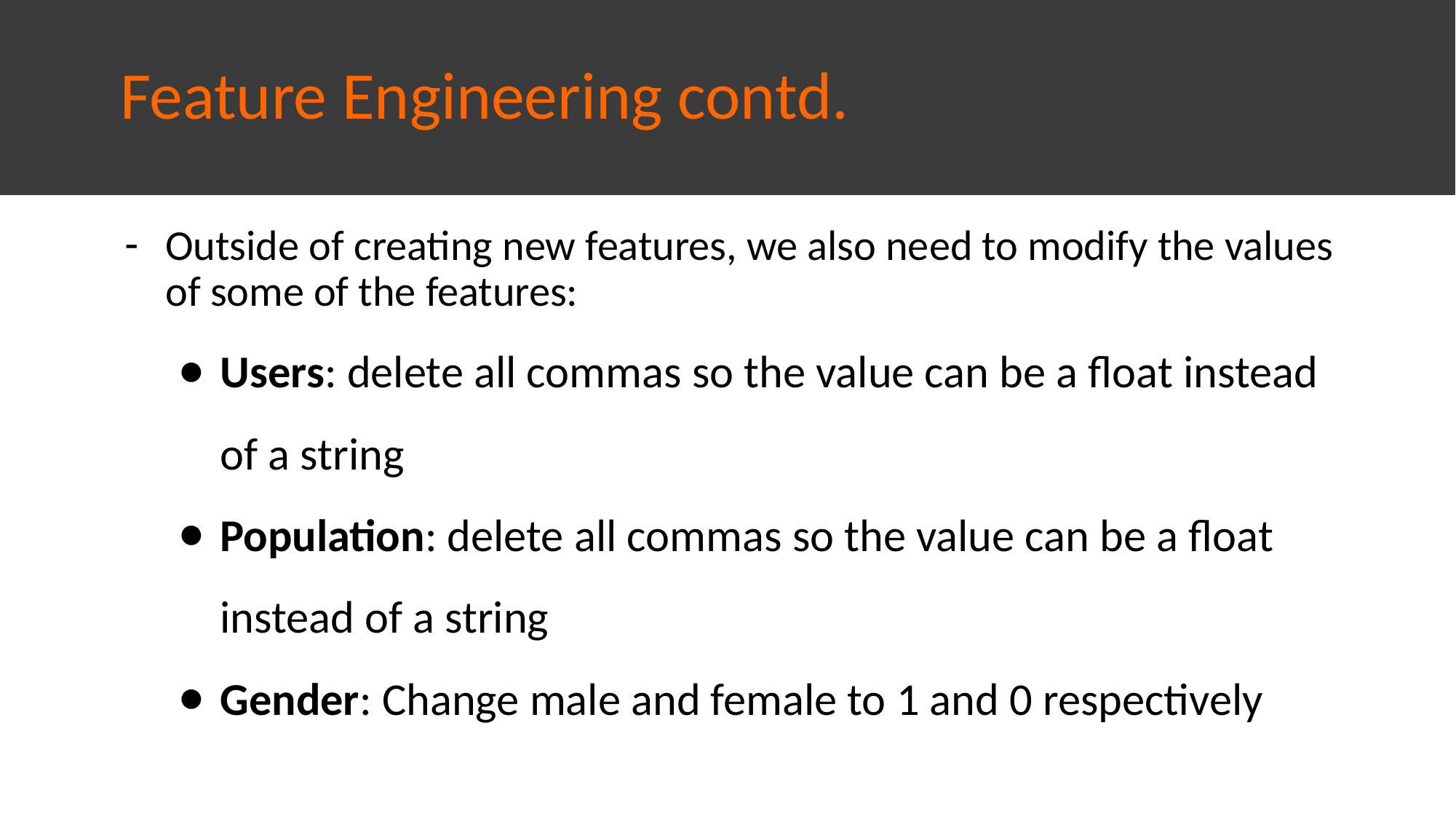

# Feature Engineering contd.
Outside of creating new features, we also need to modify the values of some of the features:
Users: delete all commas so the value can be a float instead of a string
Population: delete all commas so the value can be a float instead of a string
Gender: Change male and female to 1 and 0 respectively